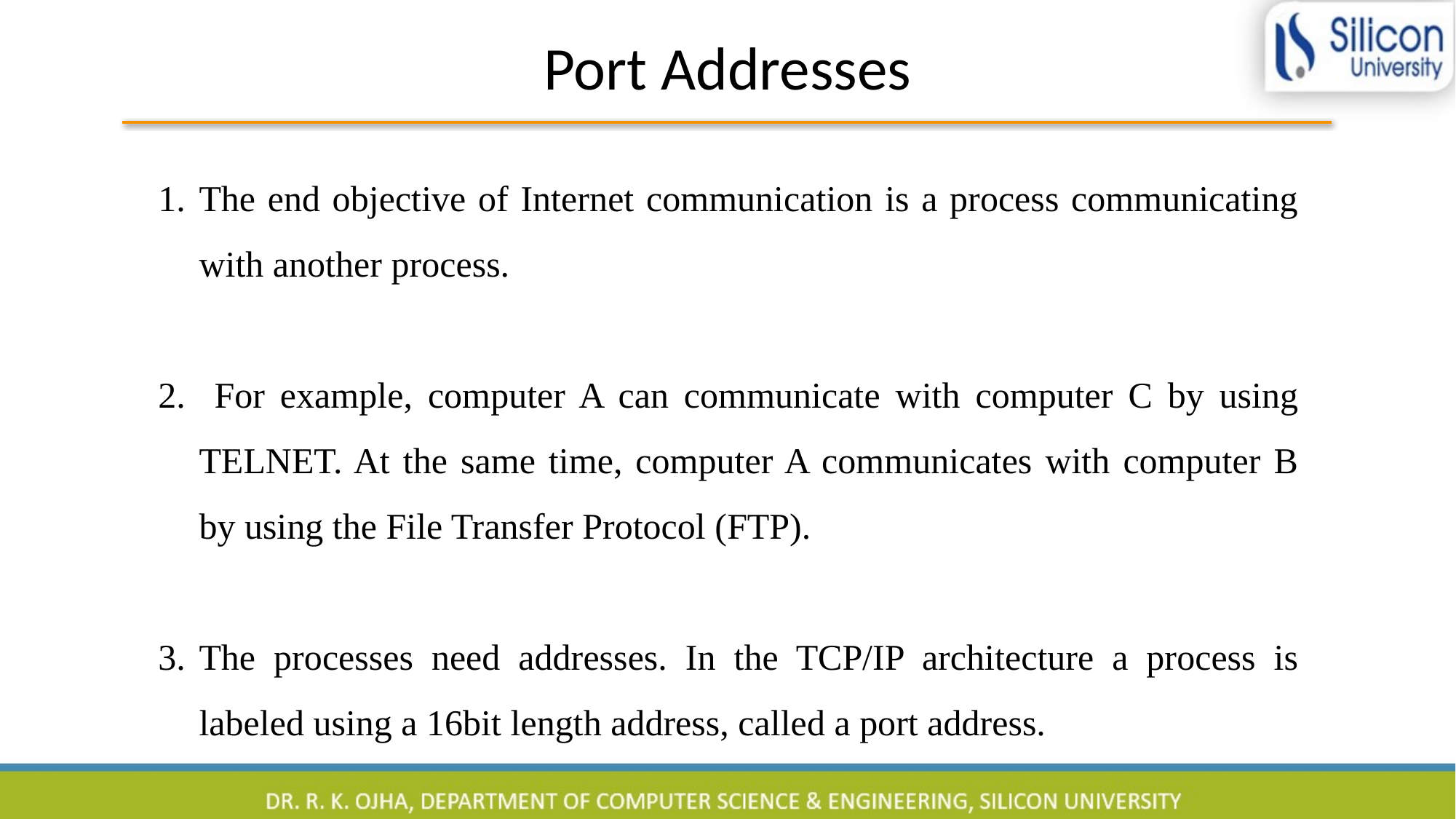

Port Addresses
The end objective of Internet communication is a process communicating with another process.

 For example, computer A can communicate with computer C by using TELNET. At the same time, computer A communicates with computer B by using the File Transfer Protocol (FTP).

The processes need addresses. In the TCP/IP architecture a process is labeled using a 16bit length address, called a port address.

27